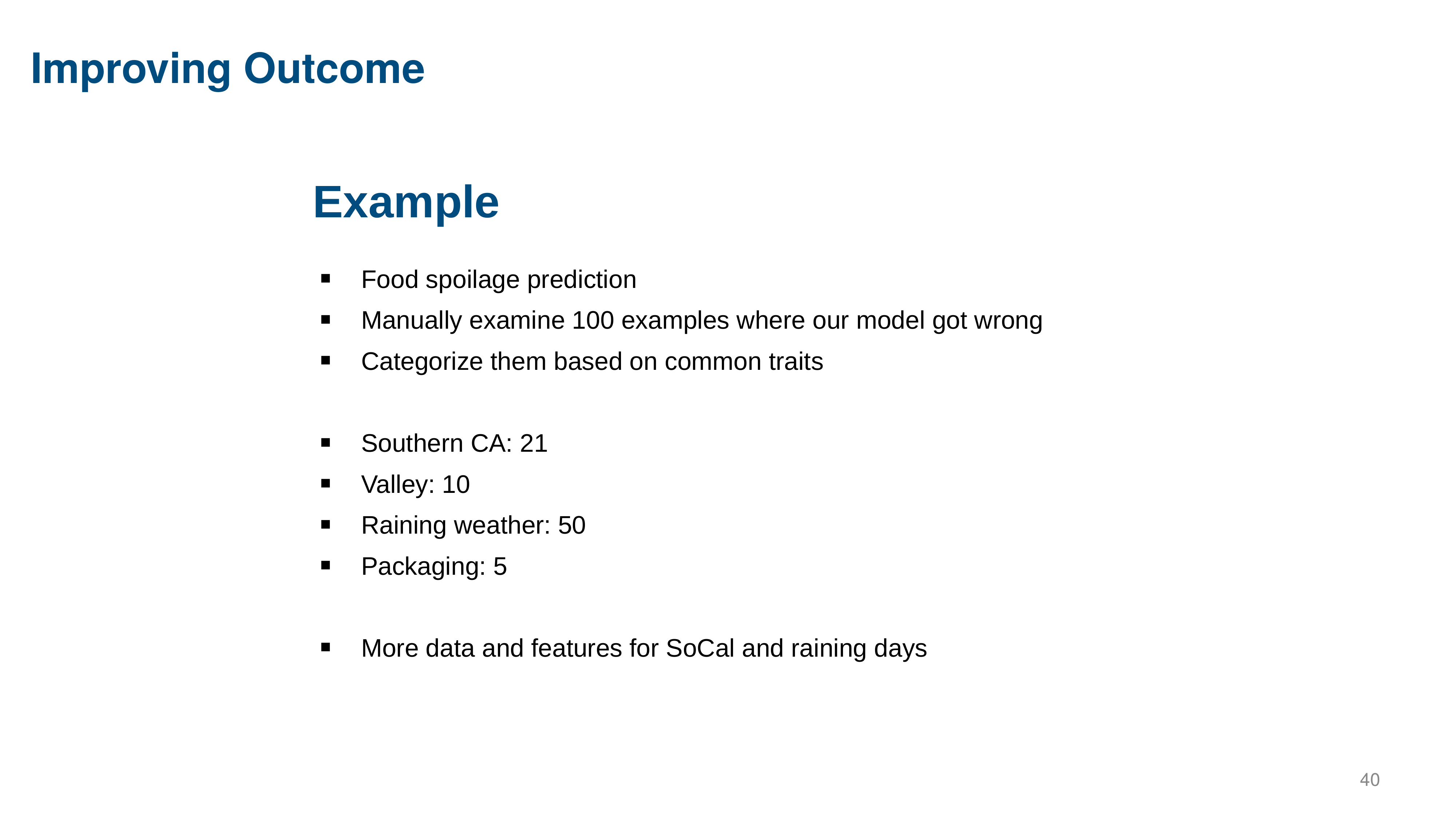

Improving Outcome
# Example
Food spoilage prediction
Manually examine 100 examples where our model got wrong
Categorize them based on common traits

Southern CA: 21
Valley: 10
Raining weather: 50
Packaging: 5

More data and features for SoCal and raining days
40